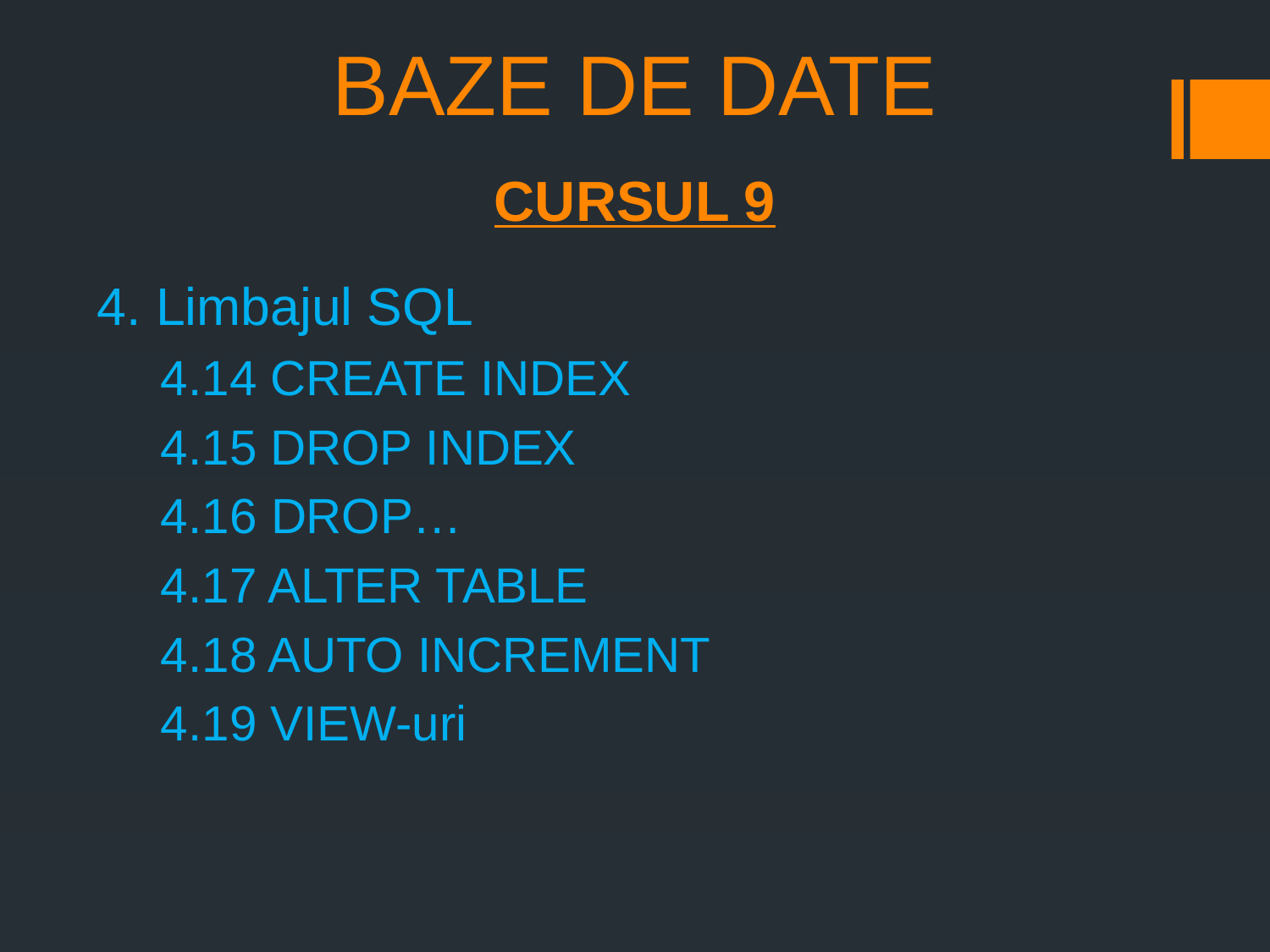

# BAZE DE DATE
CURSUL 9

4. Limbajul SQL
4.14 CREATE INDEX
4.15 DROP INDEX
4.16 DROP…
4.17 ALTER TABLE
4.18 AUTO INCREMENT
4.19 VIEW-uri